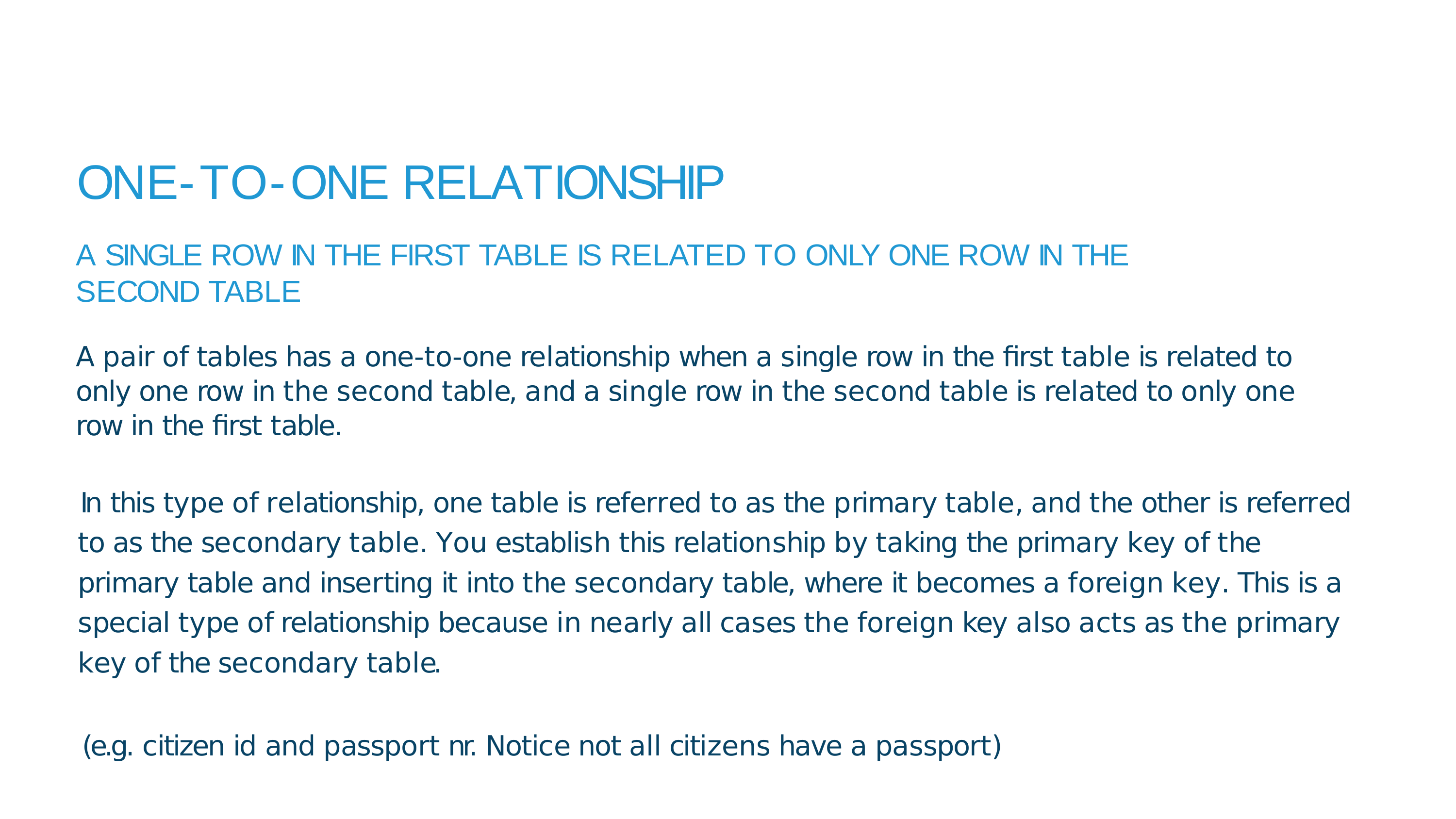

# ONE-TO-ONE RELATIONSHIP
A SINGLE ROW IN THE FIRST TABLE IS RELATED TO ONLY ONE ROW IN THE SECOND TABLE

A pair of tables has a one-to-one relationship when a single row in the first table is related to only one row in the second table, and a single row in the second table is related to only one row in the first table.

In this type of relationship, one table is referred to as the primary table, and the other is referred to as the secondary table. You establish this relationship by taking the primary key of the primary table and inserting it into the secondary table, where it becomes a foreign key. This is a special type of relationship because in nearly all cases the foreign key also acts as the primary key of the secondary table.

(e.g. citizen id and passport nr. Notice not all citizens have a passport)